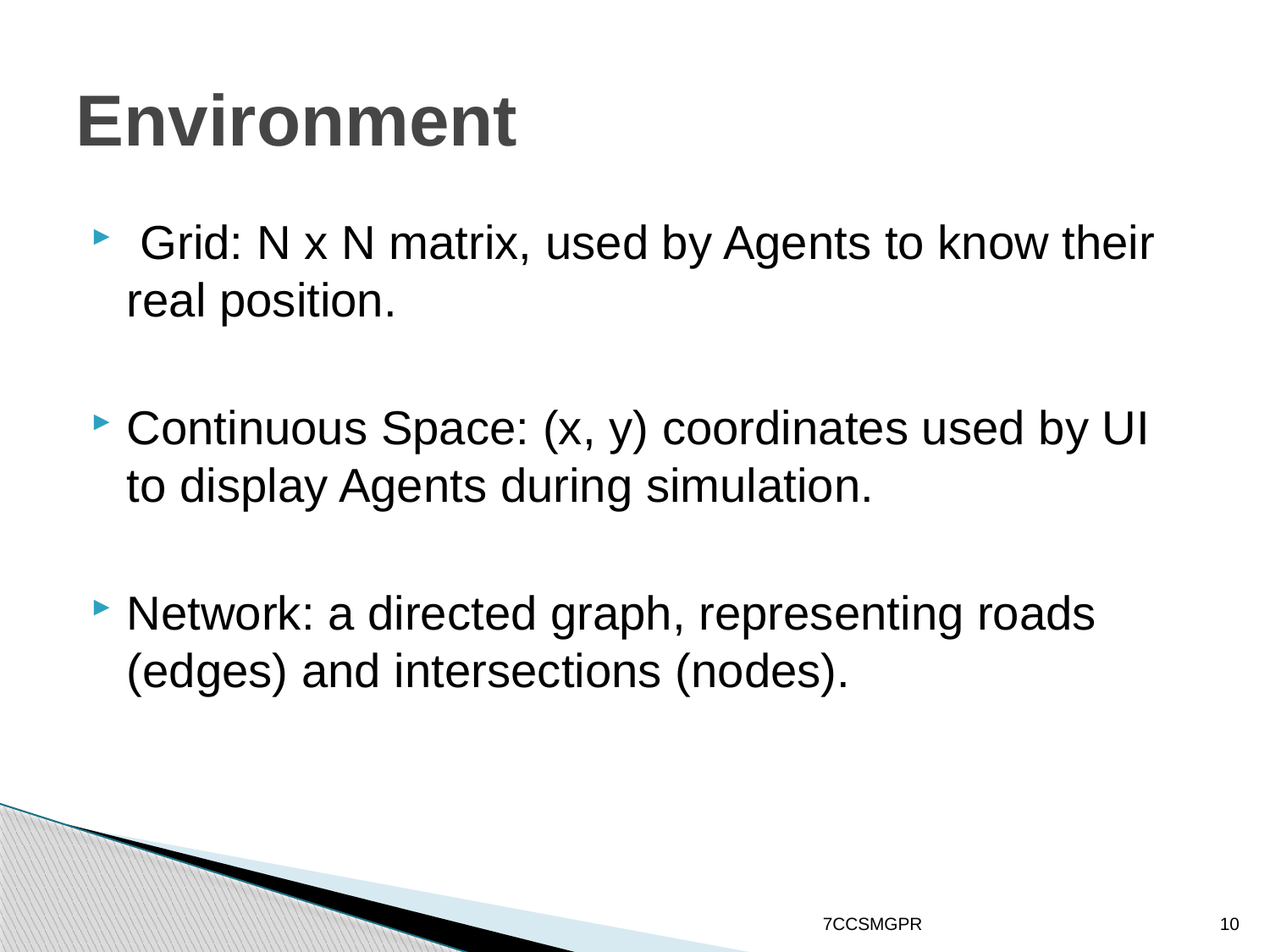

# Environment
 Grid: N x N matrix, used by Agents to know their real position.

Continuous Space: (x, y) coordinates used by UI to display Agents during simulation.

Network: a directed graph, representing roads (edges) and intersections (nodes).

7CCSMGPR
10